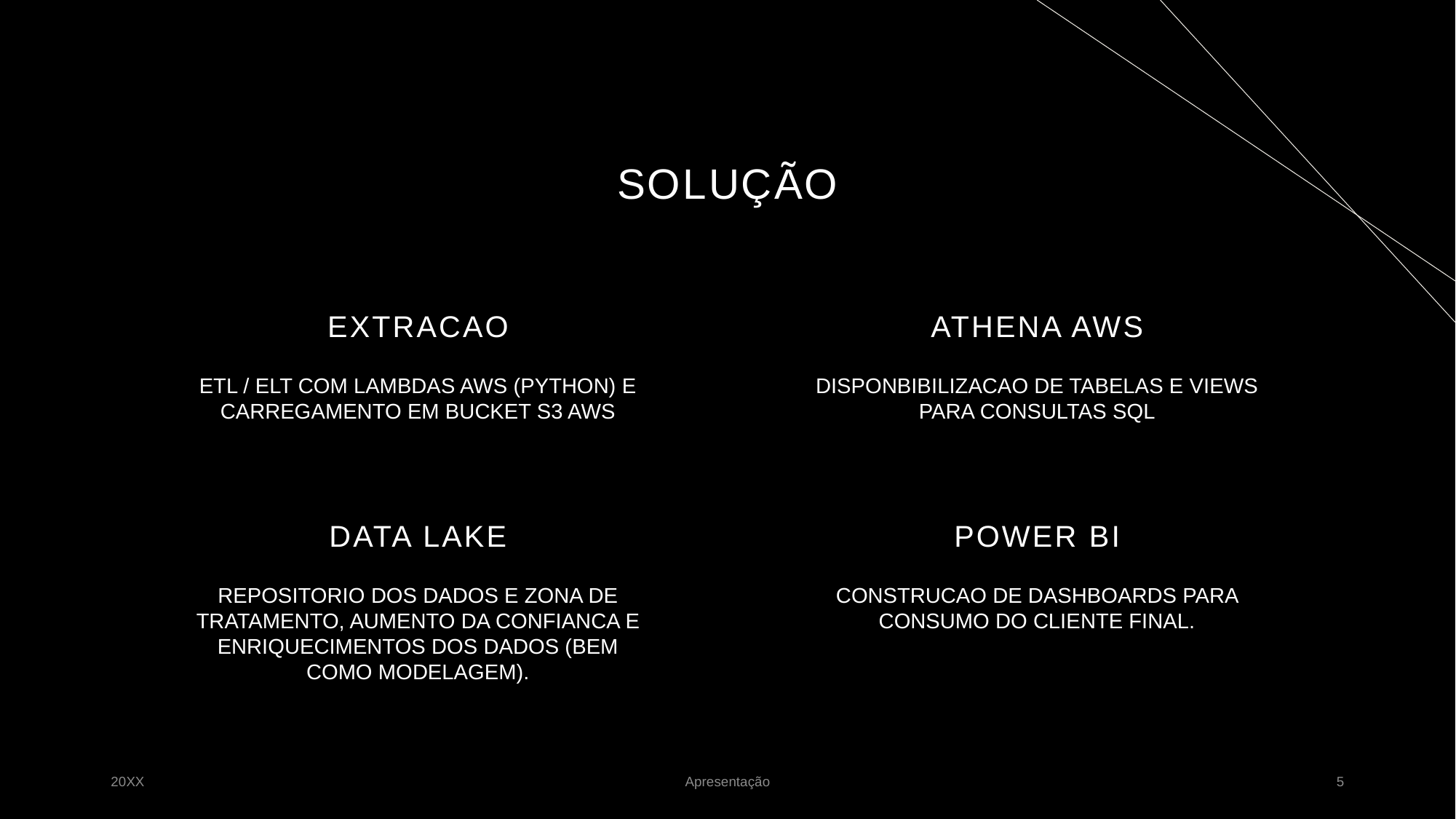

# SOLUÇÃO
EXTRACAO
ATHENA AWS
ETL / ELT COM LAMBDAS AWS (PYTHON) E CARREGAMENTO EM BUCKET S3 AWS
DISPONBIBILIZACAO DE TABELAS E VIEWS PARA CONSULTAS SQL

DATA LAKE
POWER BI
REPOSITORIO DOS DADOS E ZONA DE TRATAMENTO, AUMENTO DA CONFIANCA E ENRIQUECIMENTOS DOS DADOS (BEM COMO MODELAGEM).

CONSTRUCAO DE DASHBOARDS PARA CONSUMO DO CLIENTE FINAL.
20XX
Apresentação
5